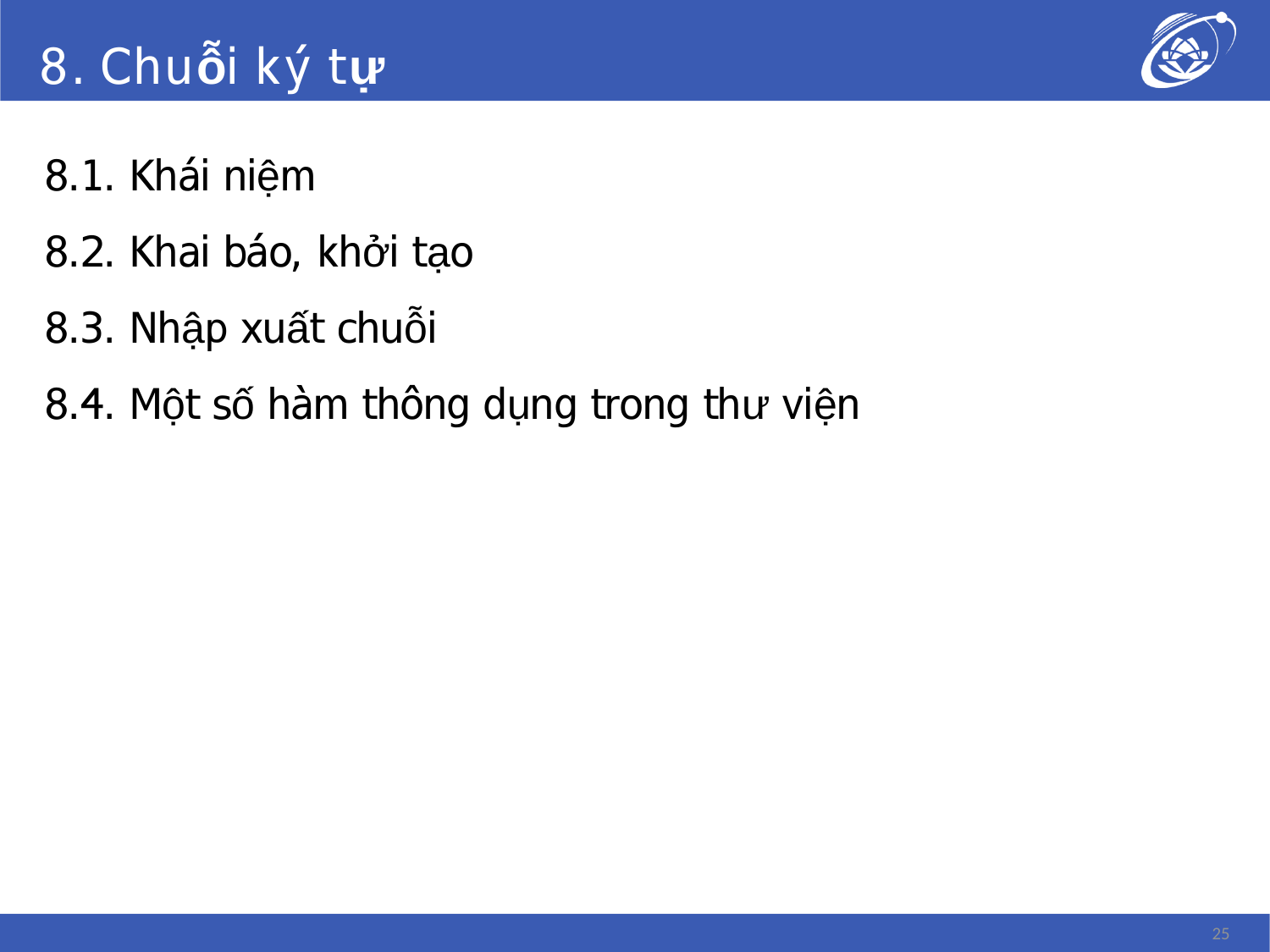

# 8. Chuỗi ký tự
8.1. Khái niệm
8.2. Khai báo, khởi tạo
8.3. Nhập xuất chuỗi
8.4. Một số hàm thông dụng trong thư viện
25